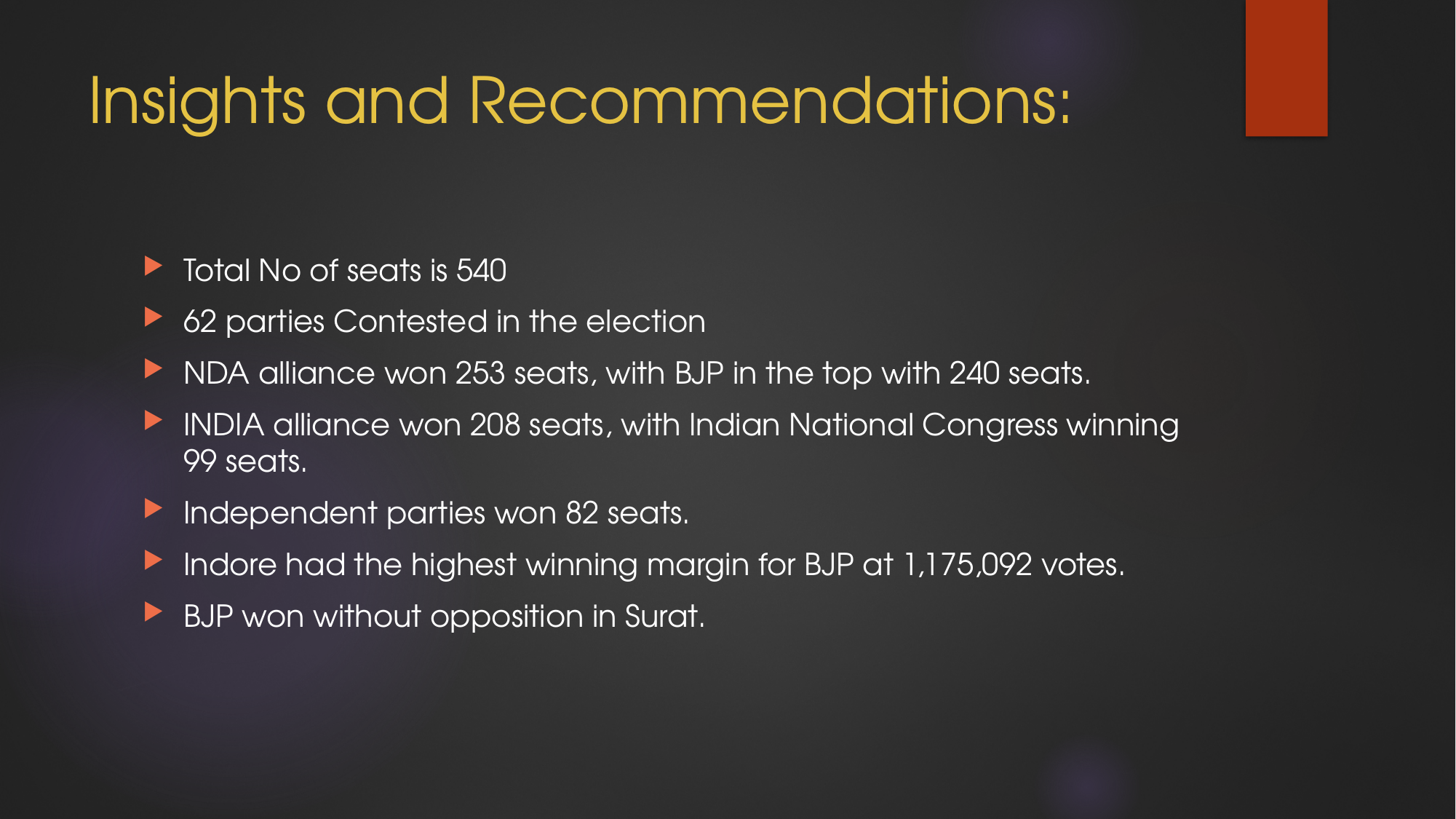

# Insights and Recommendations:
Total No of seats is 540
62 parties Contested in the election
NDA alliance won 253 seats, with BJP in the top with 240 seats.
INDIA alliance won 208 seats, with Indian National Congress winning 99 seats.
Independent parties won 82 seats.
Indore had the highest winning margin for BJP at 1,175,092 votes.
BJP won without opposition in Surat.